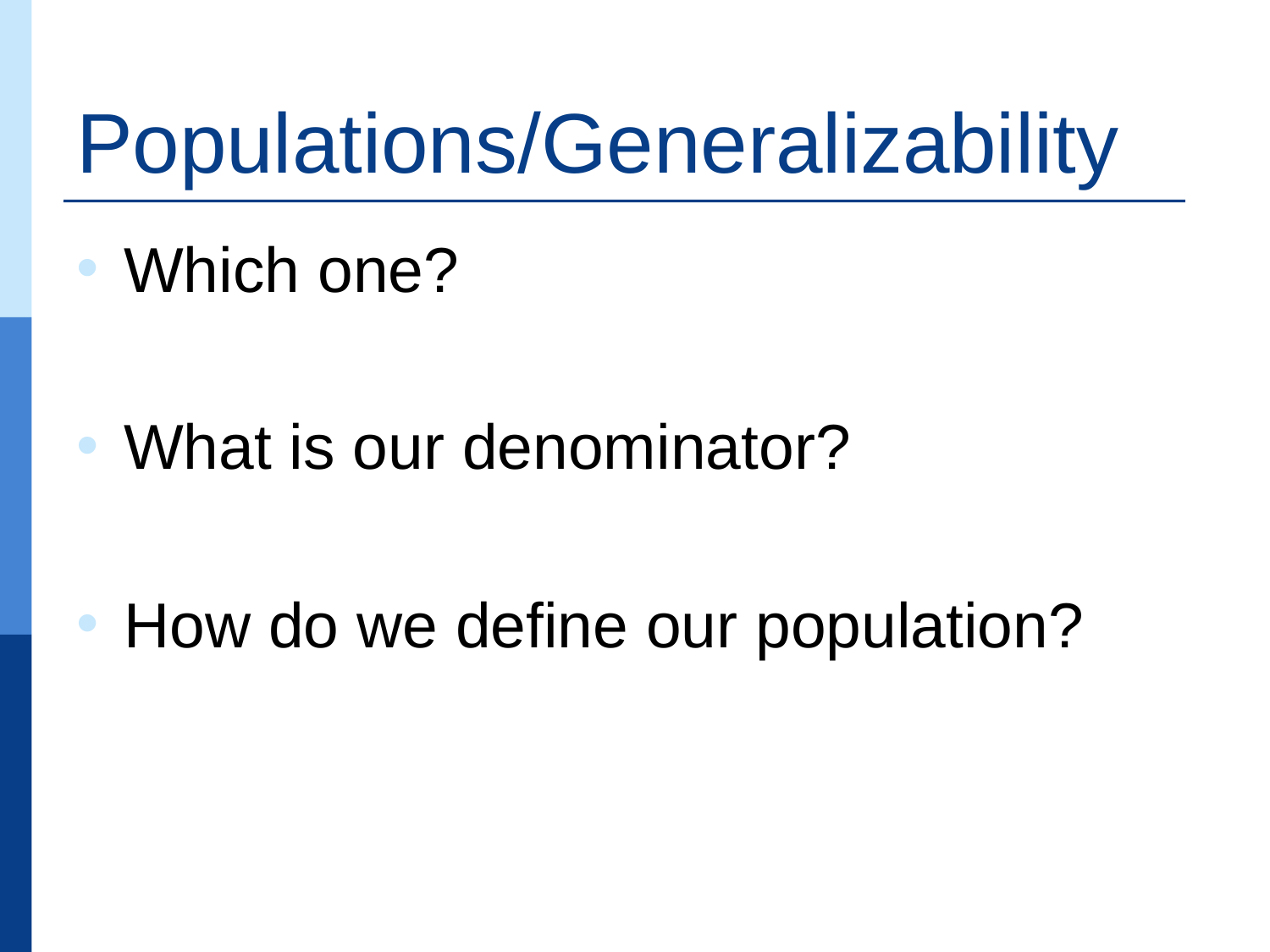

# Populations/Generalizability
Which one?

What is our denominator?

How do we define our population?